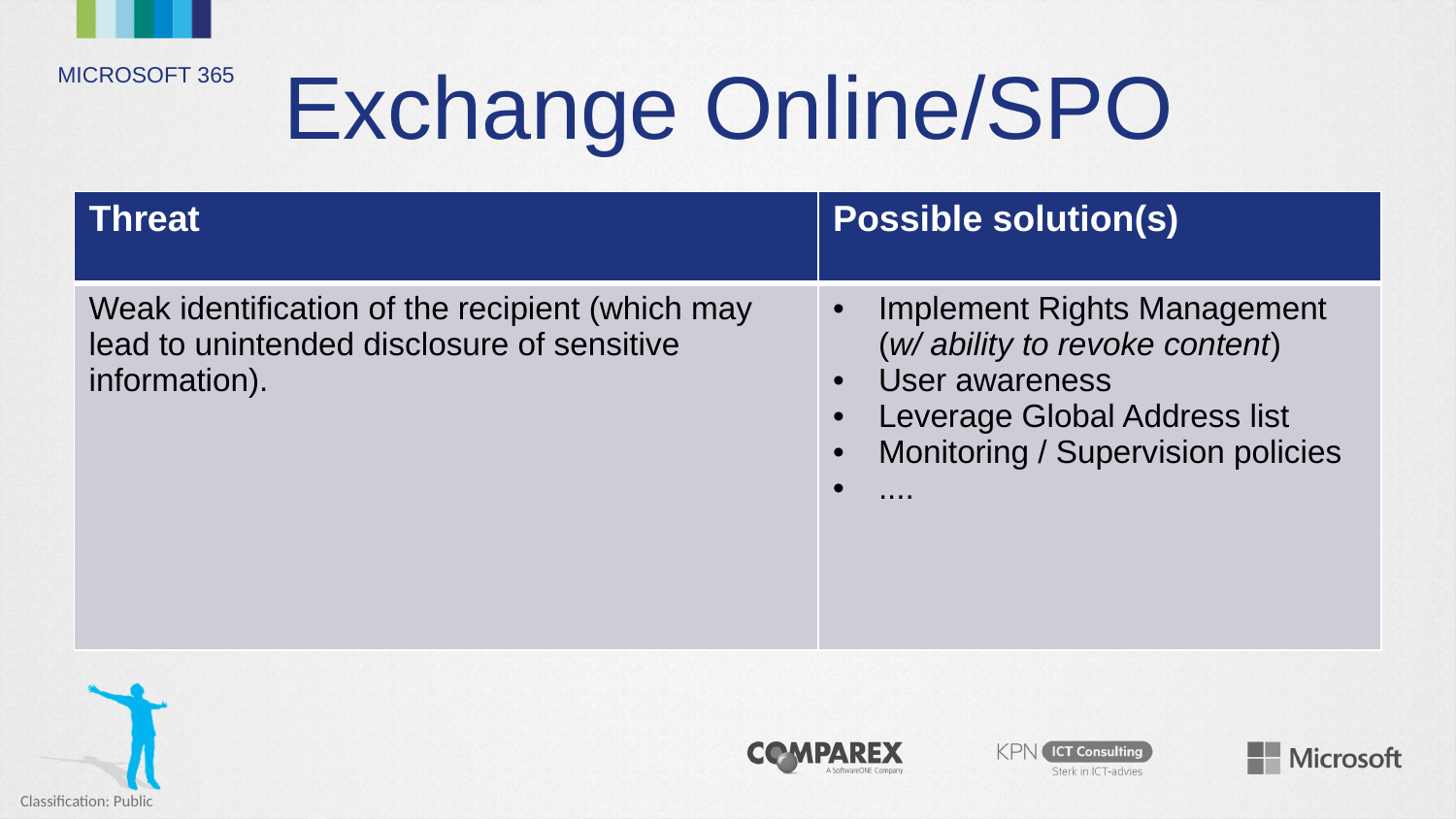

# Exchange Online/SPO
| Threat | Possible solution(s) |
| --- | --- |
| Weak identification of the recipient (which may lead to unintended disclosure of sensitive information). | Implement Rights Management (w/ ability to revoke content) User awareness Leverage Global Address list Monitoring / Supervision policies .... |